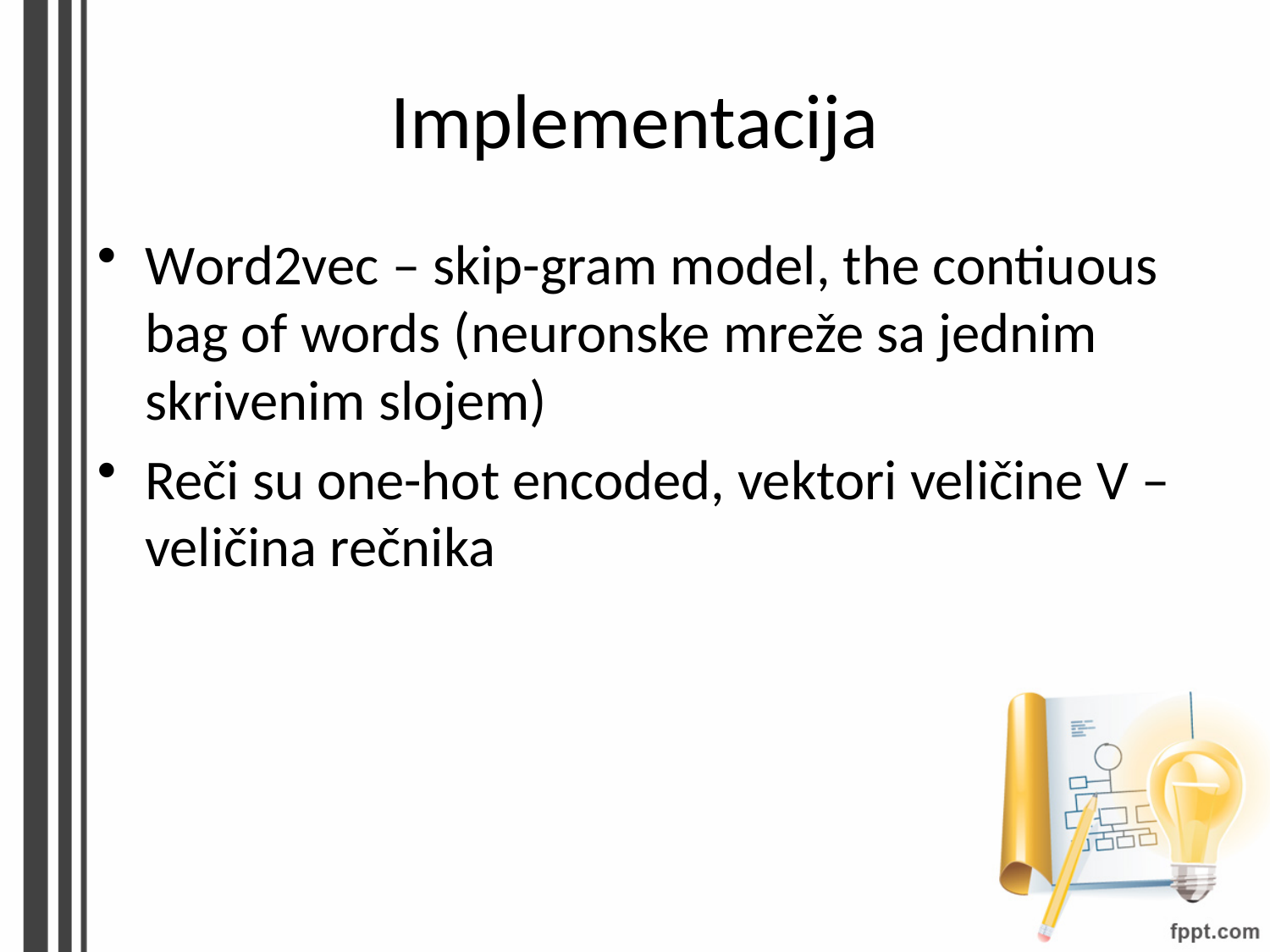

# Implementacija
Word2vec – skip-gram model, the contiuous bag of words (neuronske mreže sa jednim skrivenim slojem)
Reči su one-hot encoded, vektori veličine V –veličina rečnika